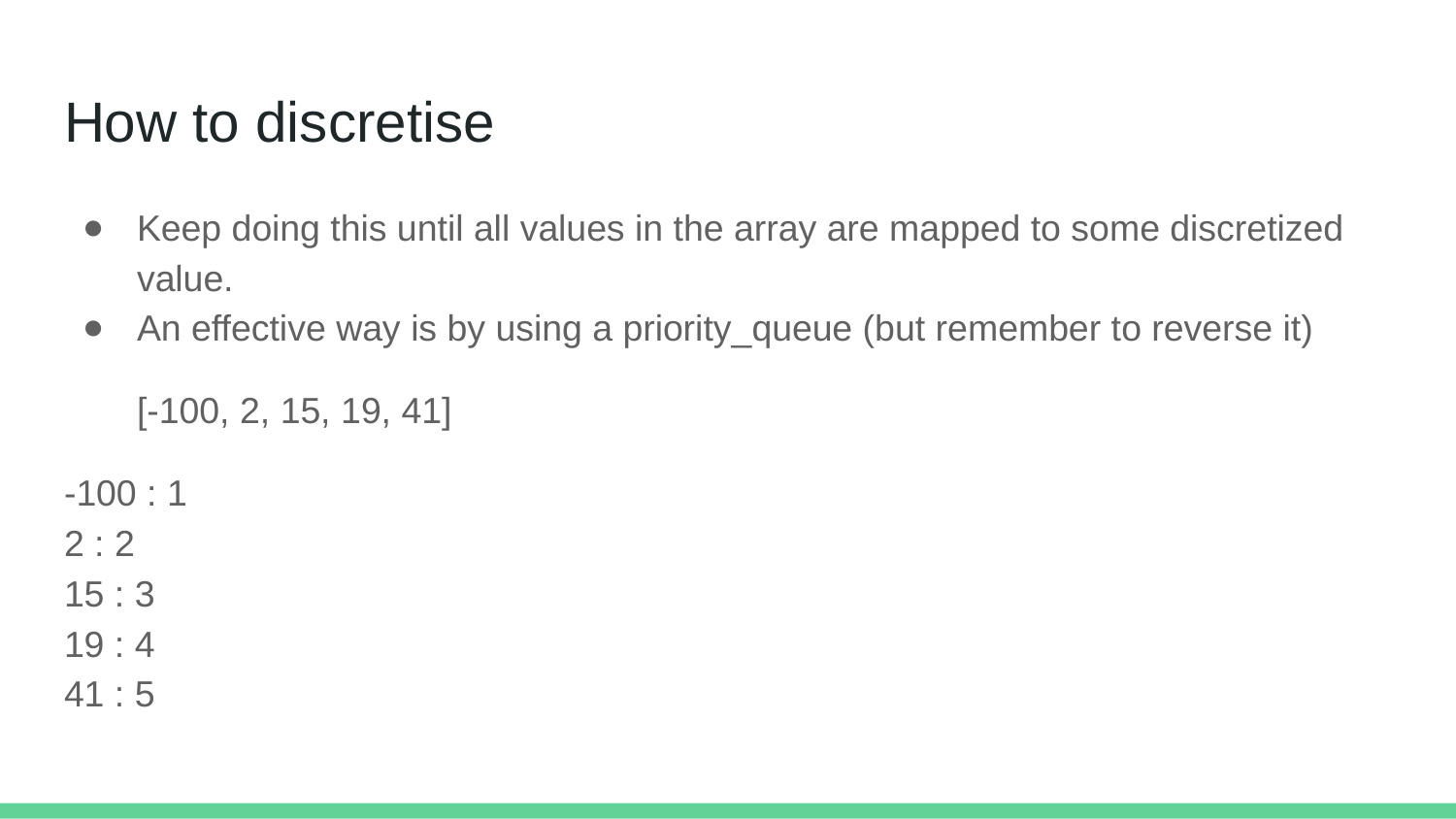

# How to discretise
Keep doing this until all values in the array are mapped to some discretized value.
An effective way is by using a priority_queue (but remember to reverse it)
[-100, 2, 15, 19, 41]
-100 : 1
2 : 2
15 : 3
19 : 4
41 : 5